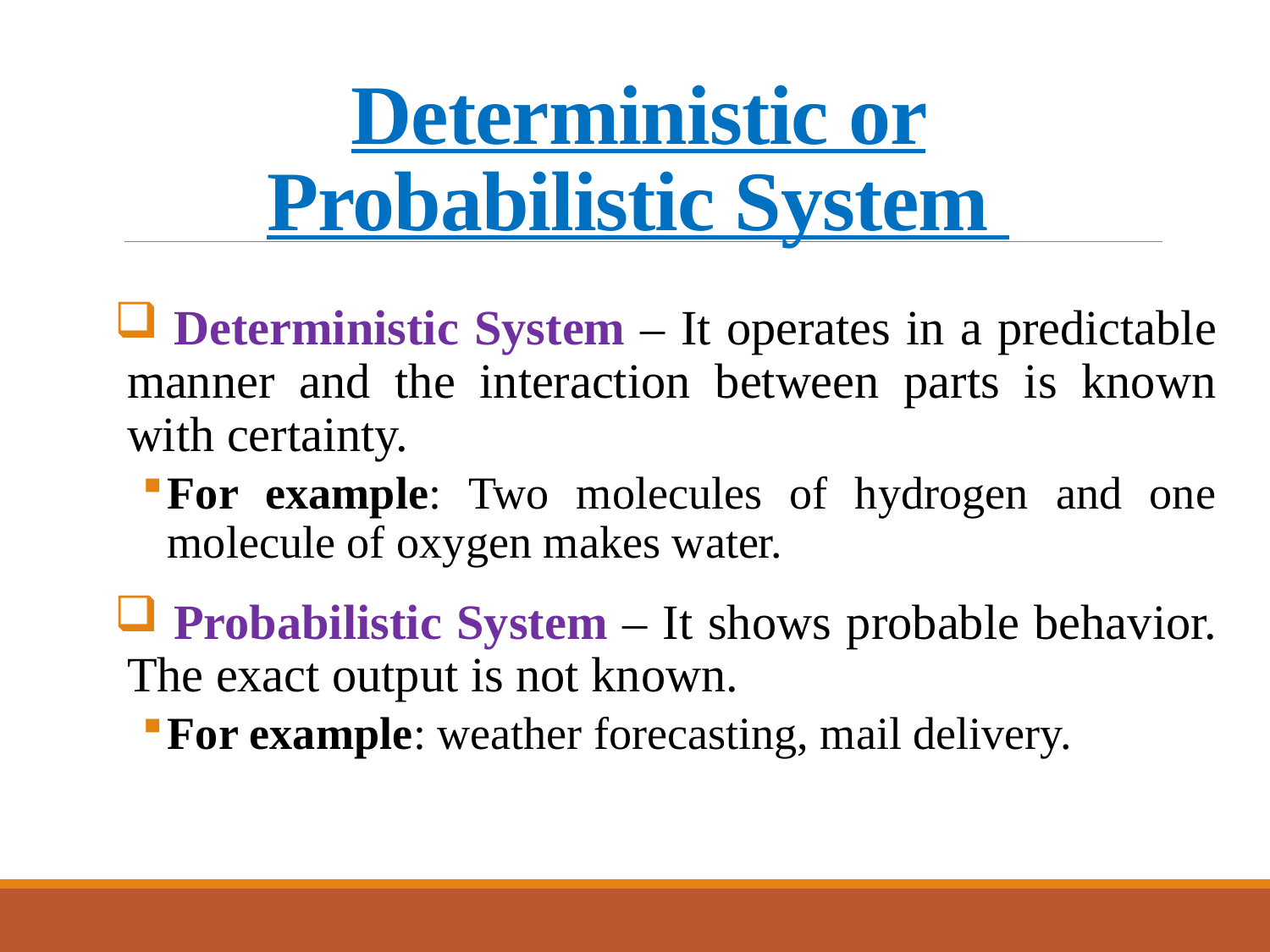

# Deterministic or Probabilistic System
 Deterministic System – It operates in a predictable manner and the interaction between parts is known with certainty.
For example: Two molecules of hydrogen and one molecule of oxygen makes water.
 Probabilistic System – It shows probable behavior. The exact output is not known.
For example: weather forecasting, mail delivery.